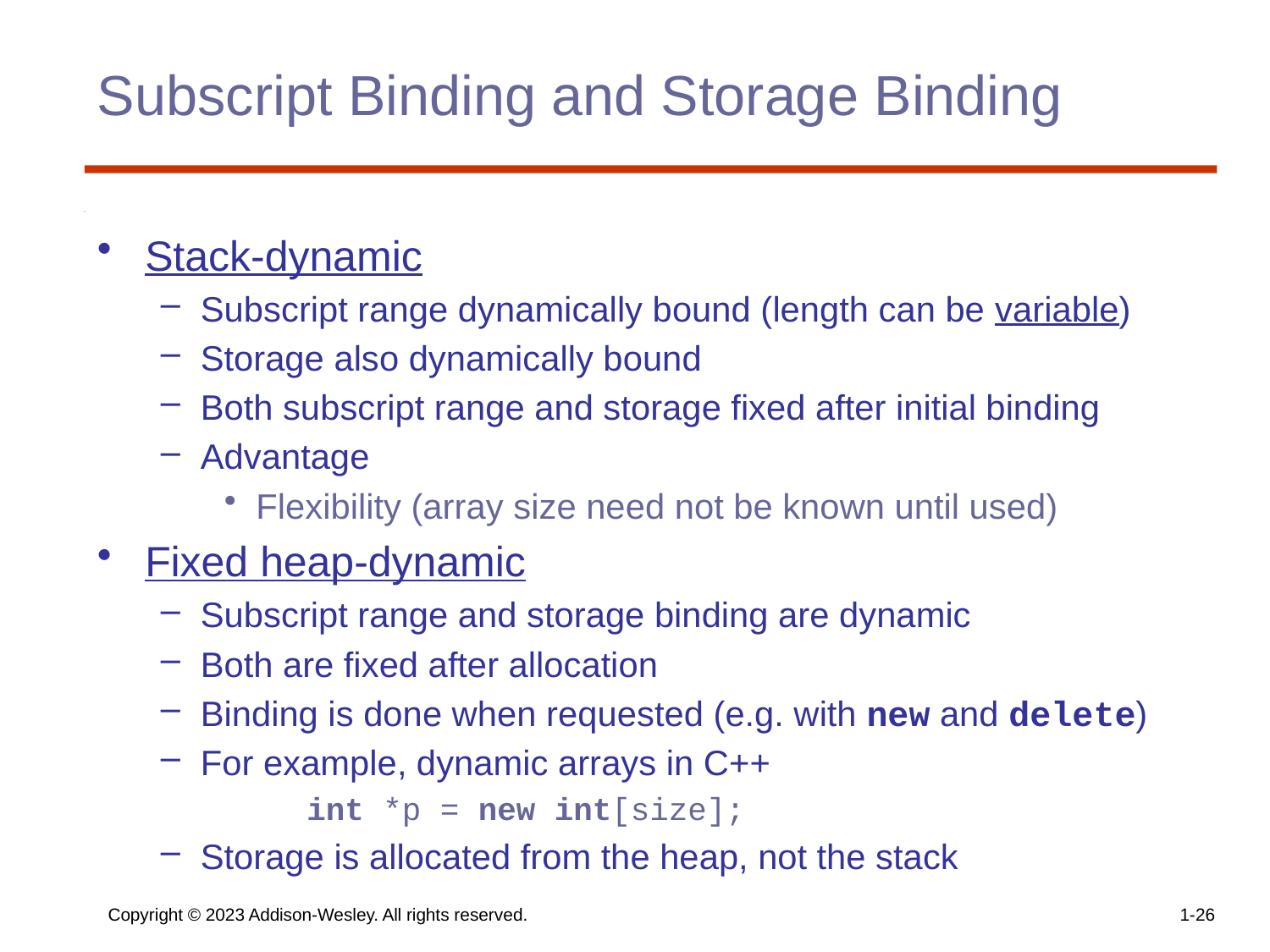

# Subscript Binding and Storage Binding
Stack-dynamic
Subscript range dynamically bound (length can be variable)
Storage also dynamically bound
Both subscript range and storage fixed after initial binding
Advantage
Flexibility (array size need not be known until used)
Fixed heap-dynamic
Subscript range and storage binding are dynamic
Both are fixed after allocation
Binding is done when requested (e.g. with new and delete)
For example, dynamic arrays in C++
	 int *p = new int[size];
Storage is allocated from the heap, not the stack
Copyright © 2023 Addison-Wesley. All rights reserved.
1-26